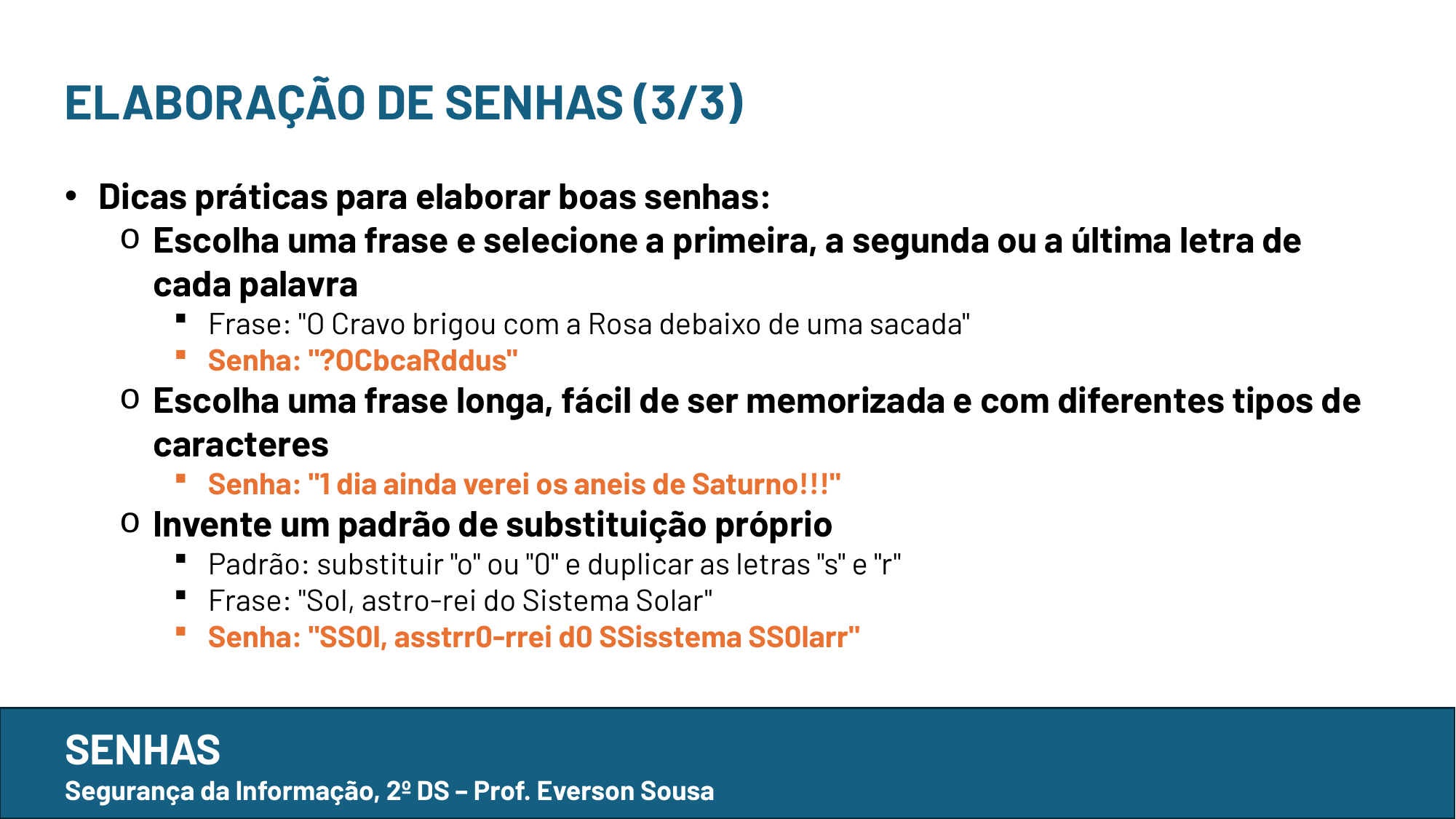

ELABORAÇÃO DE SENHAS (3/3)

Dicas práticas para elaborar boas senhas:
Escolha uma frase e selecione a primeira, a segunda ou a última letra de cada palavra
Frase: "O Cravo brigou com a Rosa debaixo de uma sacada"
Senha: "?OCbcaRddus"
Escolha uma frase longa, fácil de ser memorizada e com diferentes tipos de caracteres
Senha: "1 dia ainda verei os aneis de Saturno!!!"
Invente um padrão de substituição próprio
Padrão: substituir "o" ou "0" e duplicar as letras "s" e "r"
Frase: "Sol, astro-rei do Sistema Solar"
Senha: "SS0l, asstrr0-rrei d0 SSisstema SS0larr"

SENHAS
Segurança da Informação, 2º DS – Prof. Everson Sousa